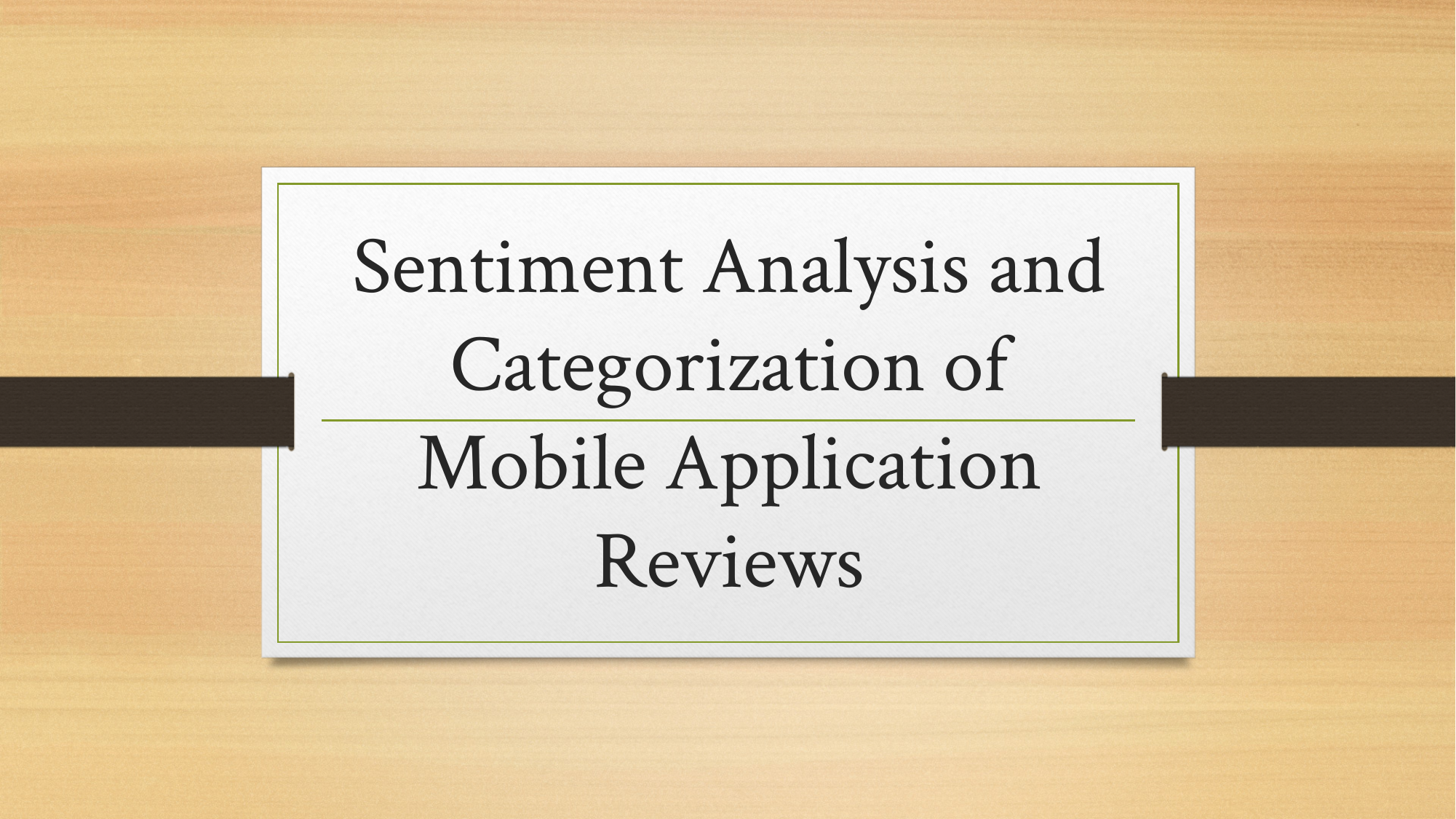

# Sentiment Analysis and Categorization of Mobile Application Reviews